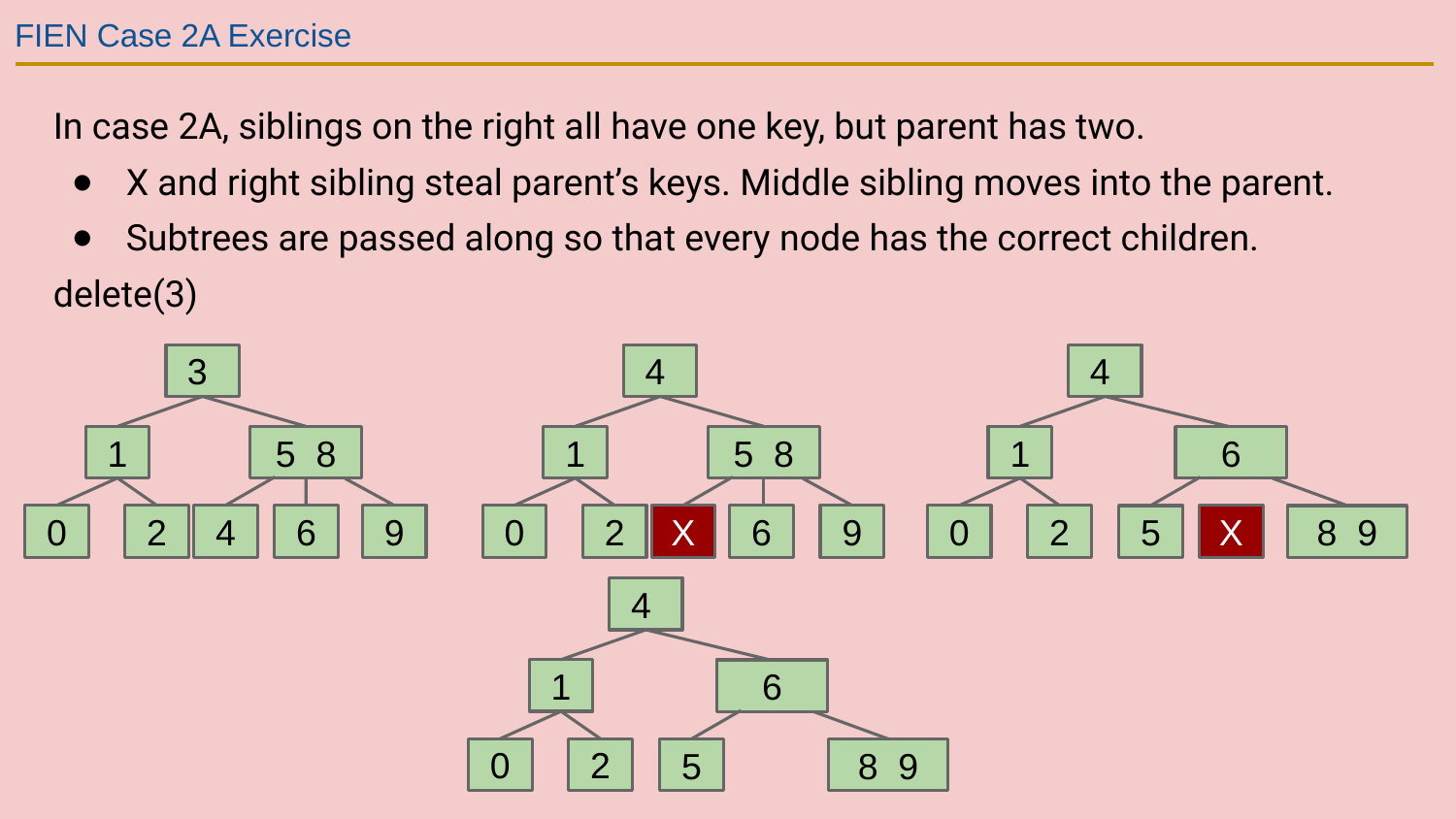

# FIEN Case 2A Exercise
In case 2A, siblings on the right all have one key, but parent has two.
X and right sibling steal parent’s keys. Middle sibling moves into the parent.
Subtrees are passed along so that every node has the correct children.
delete(3)
3
4
5  8
1
0
2
X
6
9
4
1
6
0
2
X
5
8  9
5  8
1
0
2
4
6
9
4
1
6
0
2
5
8  9